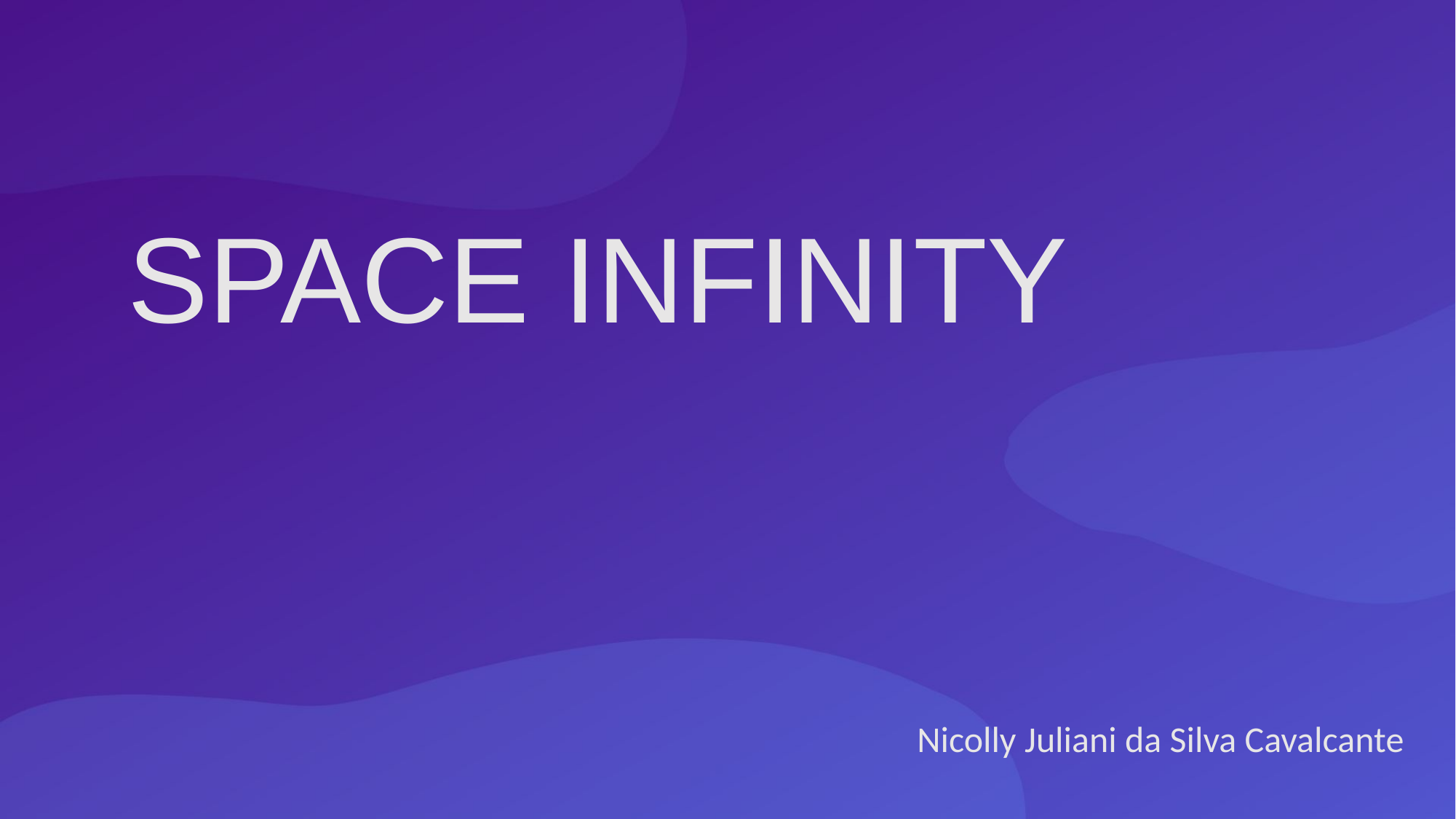

# SPACE INFINITY
Nicolly Juliani da Silva Cavalcante